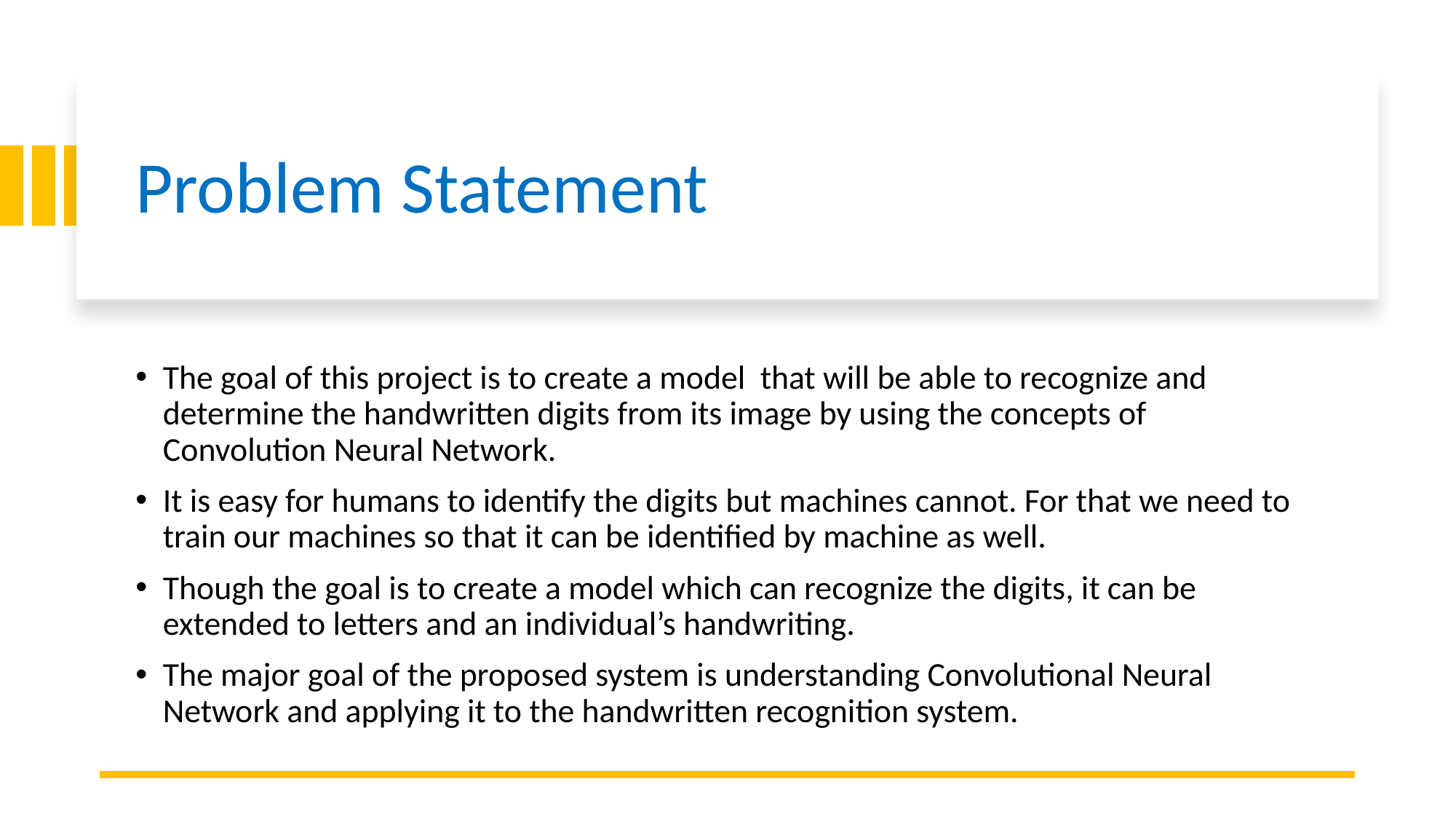

# Problem Statement

The goal of this project is to create a model  that will be able to recognize and determine the handwritten digits from its image by using the concepts of Convolution Neural Network.
It is easy for humans to identify the digits but machines cannot. For that we need to train our machines so that it can be identified by machine as well.
Though the goal is to create a model which can recognize the digits, it can be extended to letters and an individual’s handwriting.
The major goal of the proposed system is understanding Convolutional Neural Network and applying it to the handwritten recognition system.